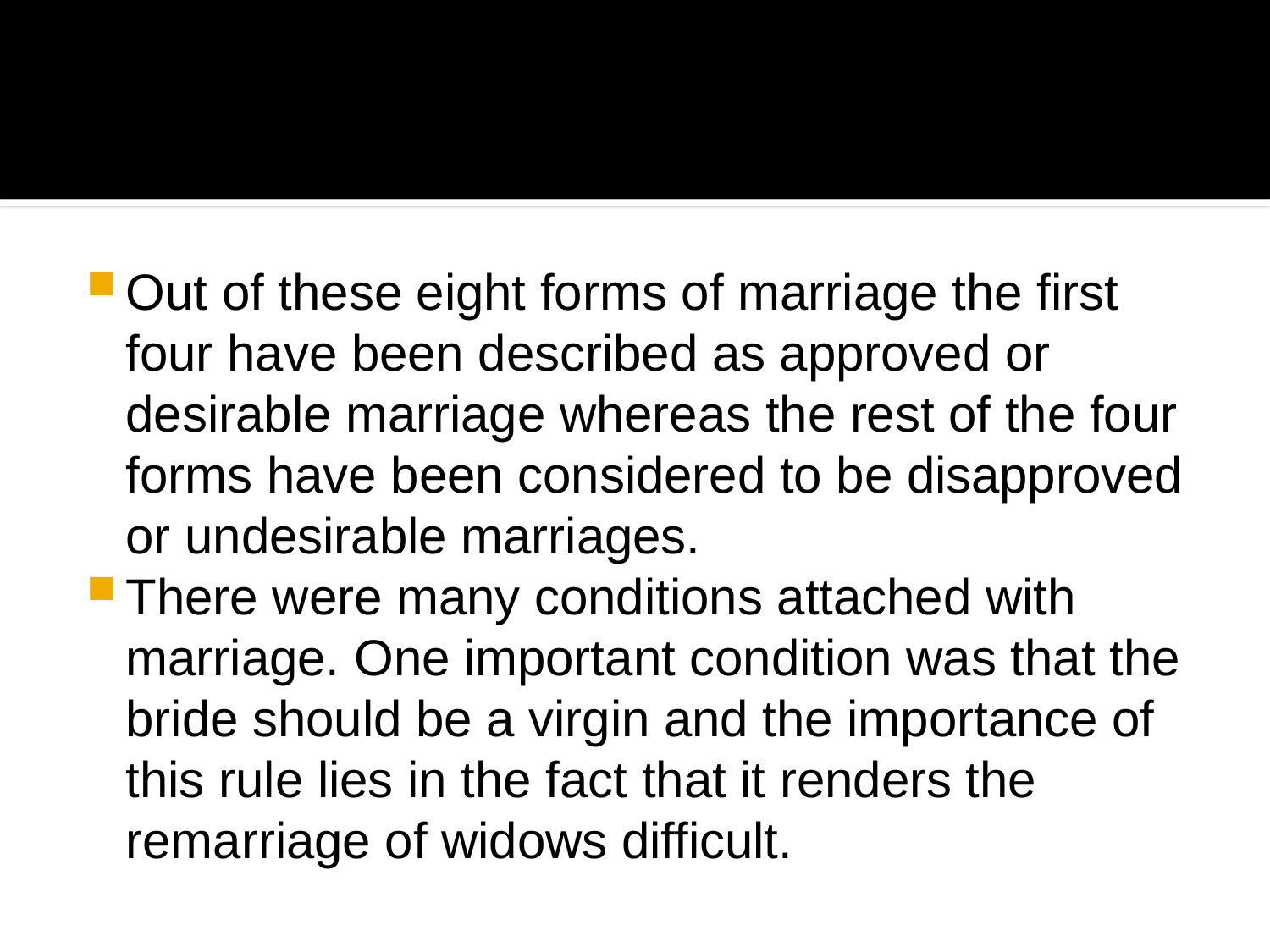

#
Out of these eight forms of marriage the first four have been described as approved or desirable marriage whereas the rest of the four forms have been considered to be disapproved or undesirable marriages.
There were many conditions attached with marriage. One important condition was that the bride should be a virgin and the importance of this rule lies in the fact that it renders the remarriage of widows difficult.